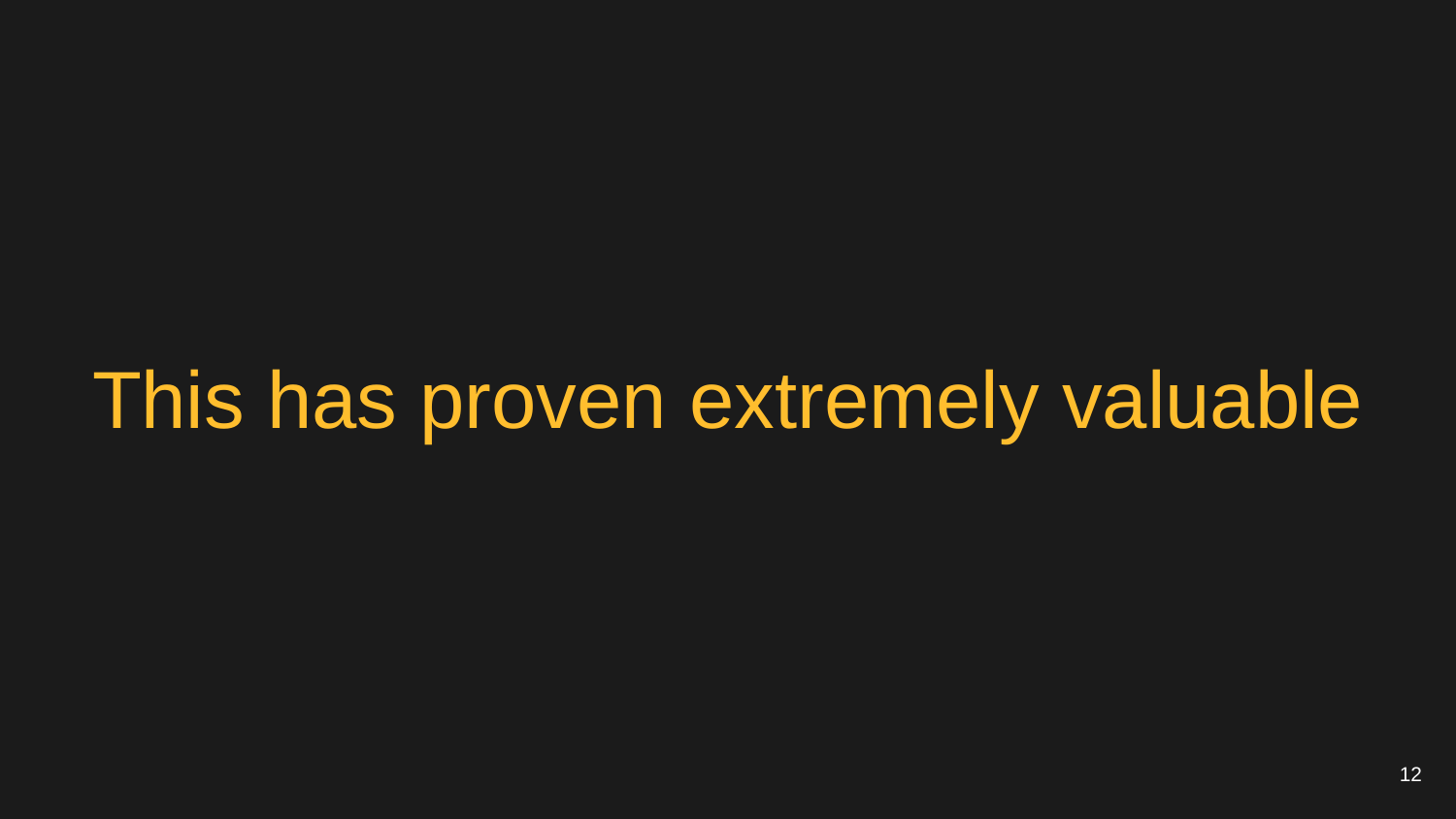

# This has proven extremely valuable
12